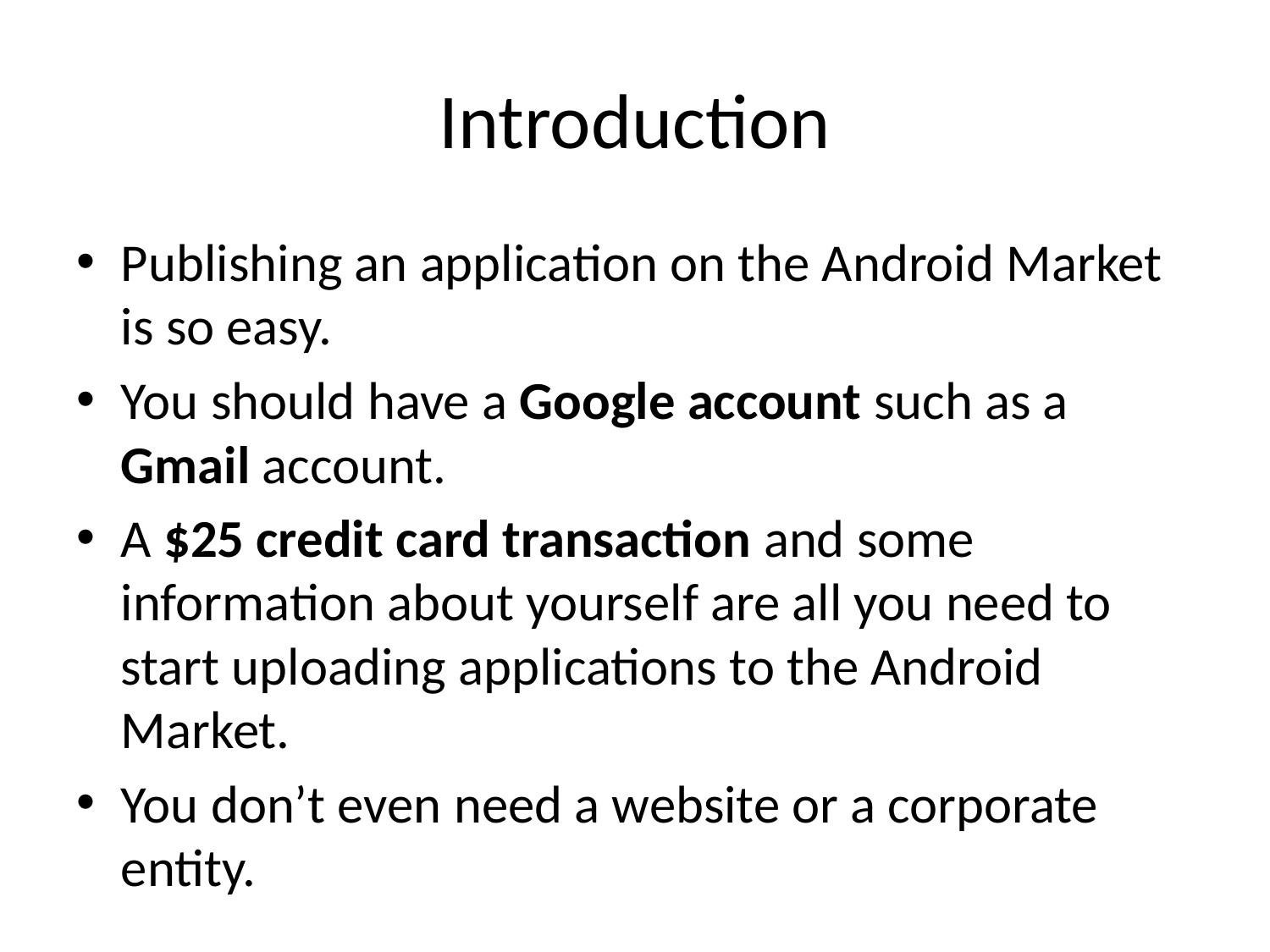

# Introduction
Publishing an application on the Android Market is so easy.
You should have a Google account such as a Gmail account.
A $25 credit card transaction and some information about yourself are all you need to start uploading applications to the Android Market.
You don’t even need a website or a corporate entity.